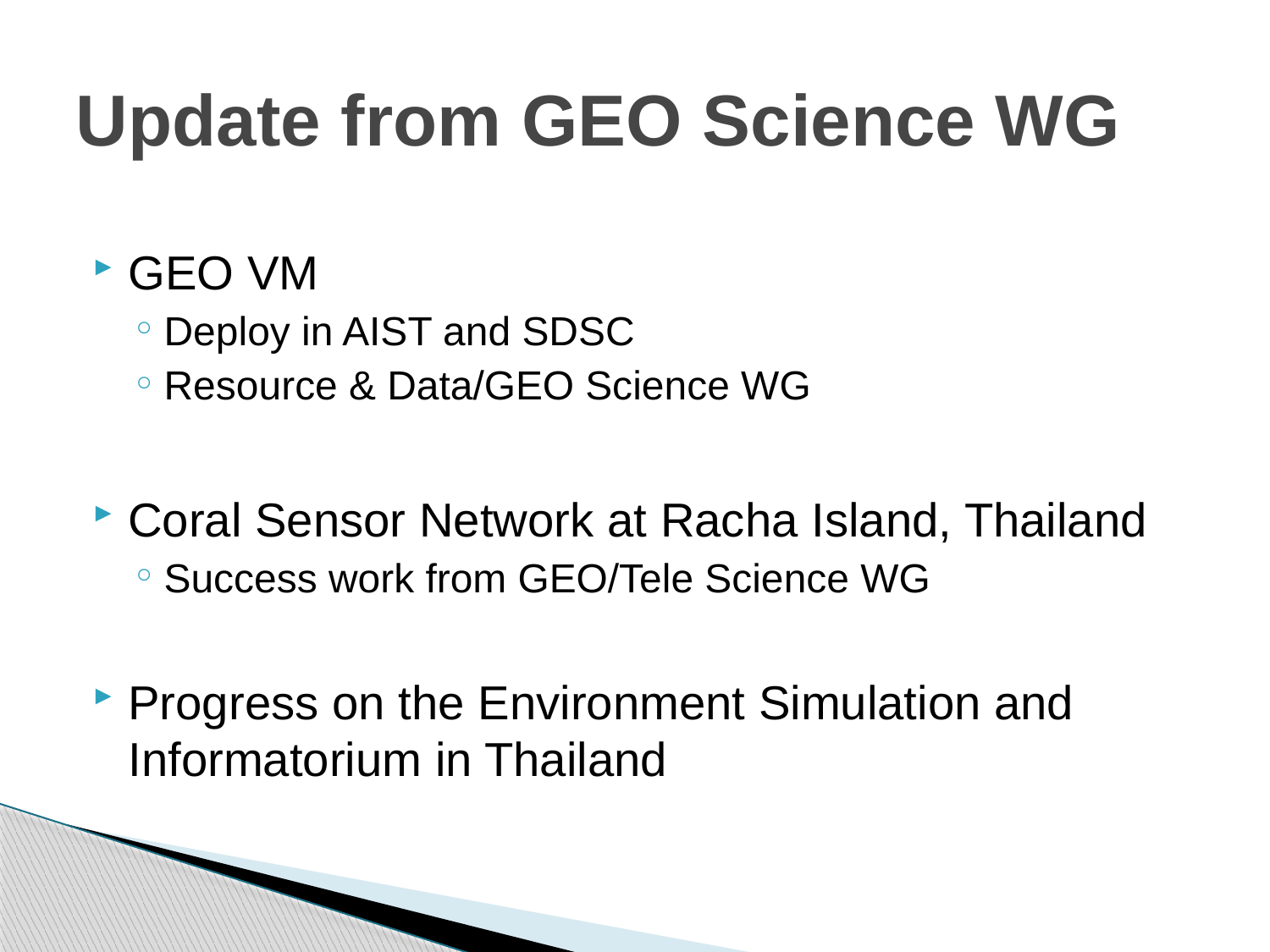

# Update from GEO Science WG
GEO VM
Deploy in AIST and SDSC
Resource & Data/GEO Science WG

Coral Sensor Network at Racha Island, Thailand
Success work from GEO/Tele Science WG

Progress on the Environment Simulation and Informatorium in Thailand